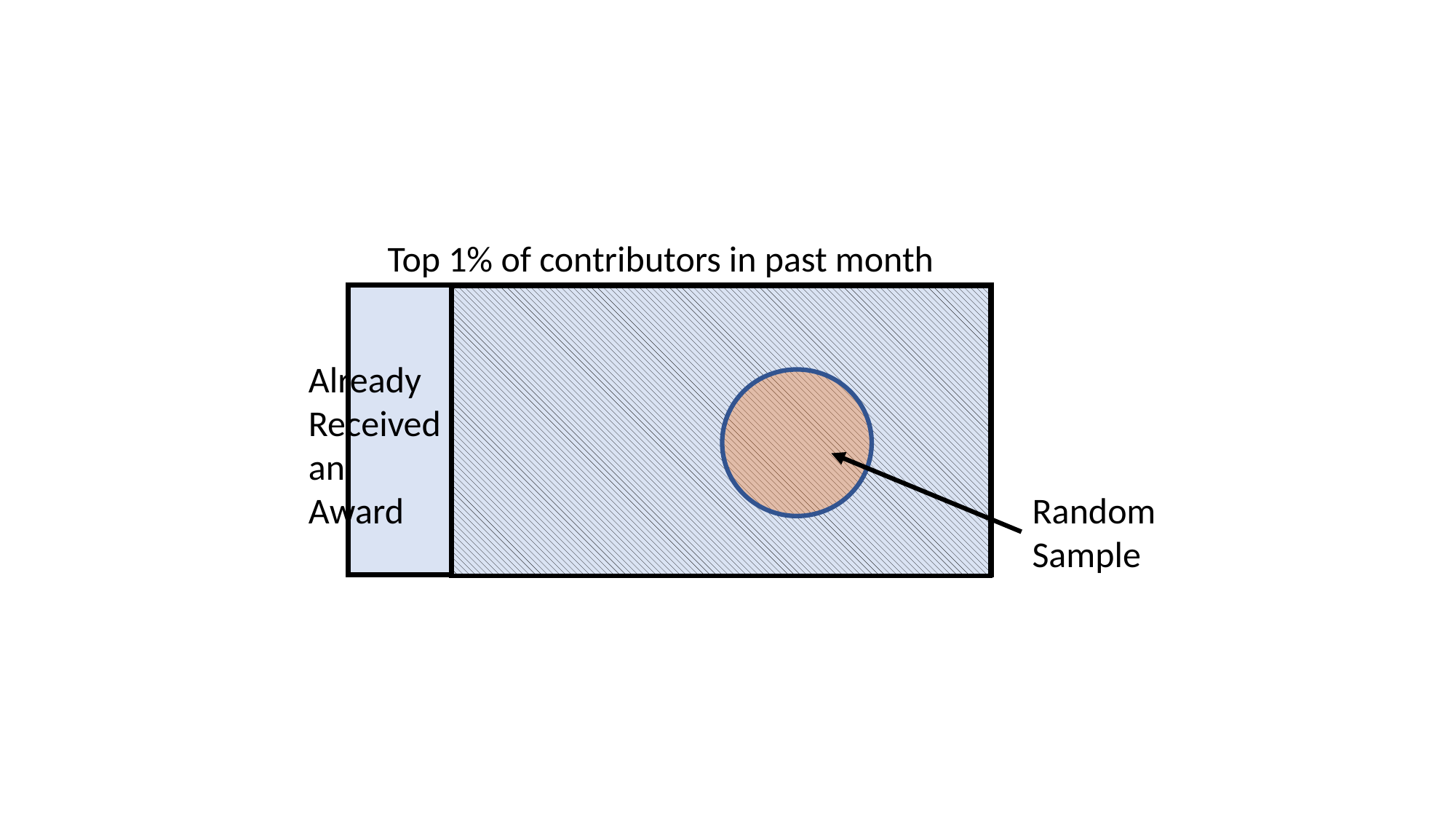

Top 1% of contributors in past month

Already
Received an Award

Random Sample